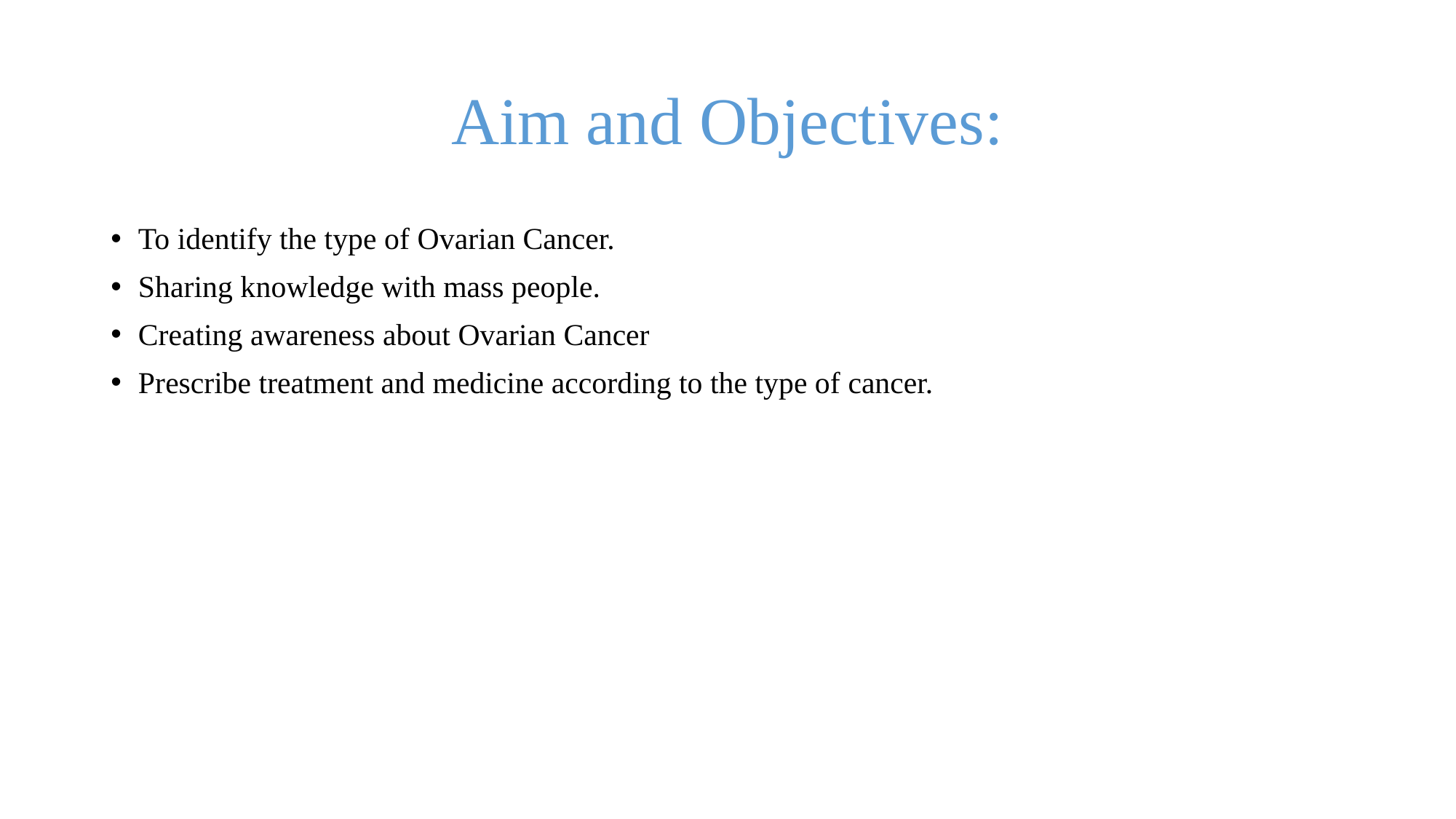

# Aim and Objectives:
To identify the type of Ovarian Cancer.
Sharing knowledge with mass people.
Creating awareness about Ovarian Cancer
Prescribe treatment and medicine according to the type of cancer.